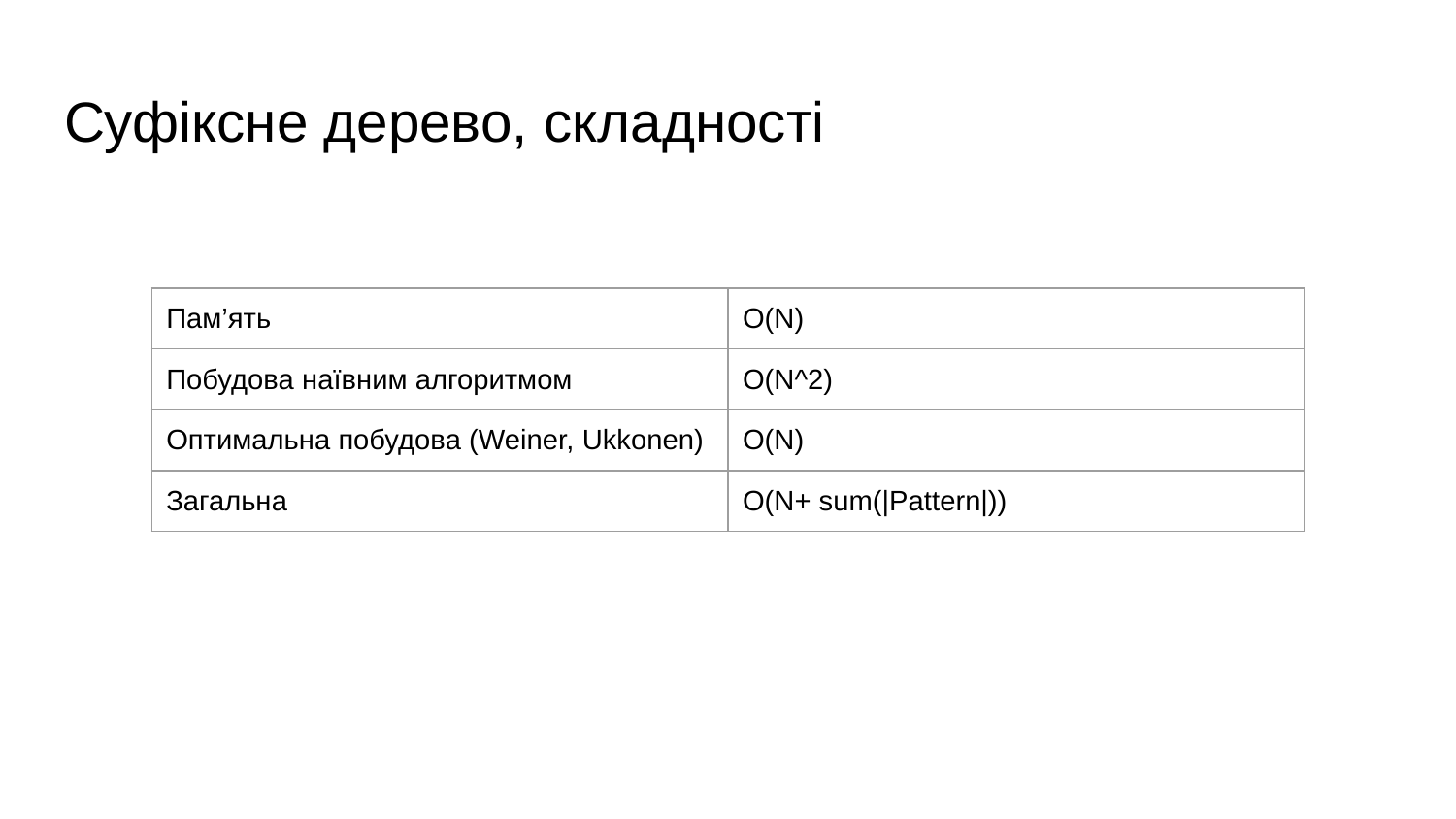

# Суфіксне дерево, складності
| Пам’ять | O(N) |
| --- | --- |
| Побудова наївним алгоритмом | O(N^2) |
| Оптимальна побудова (Weiner, Ukkonen) | O(N) |
| Загальна | O(N+ sum(|Pattern|)) |